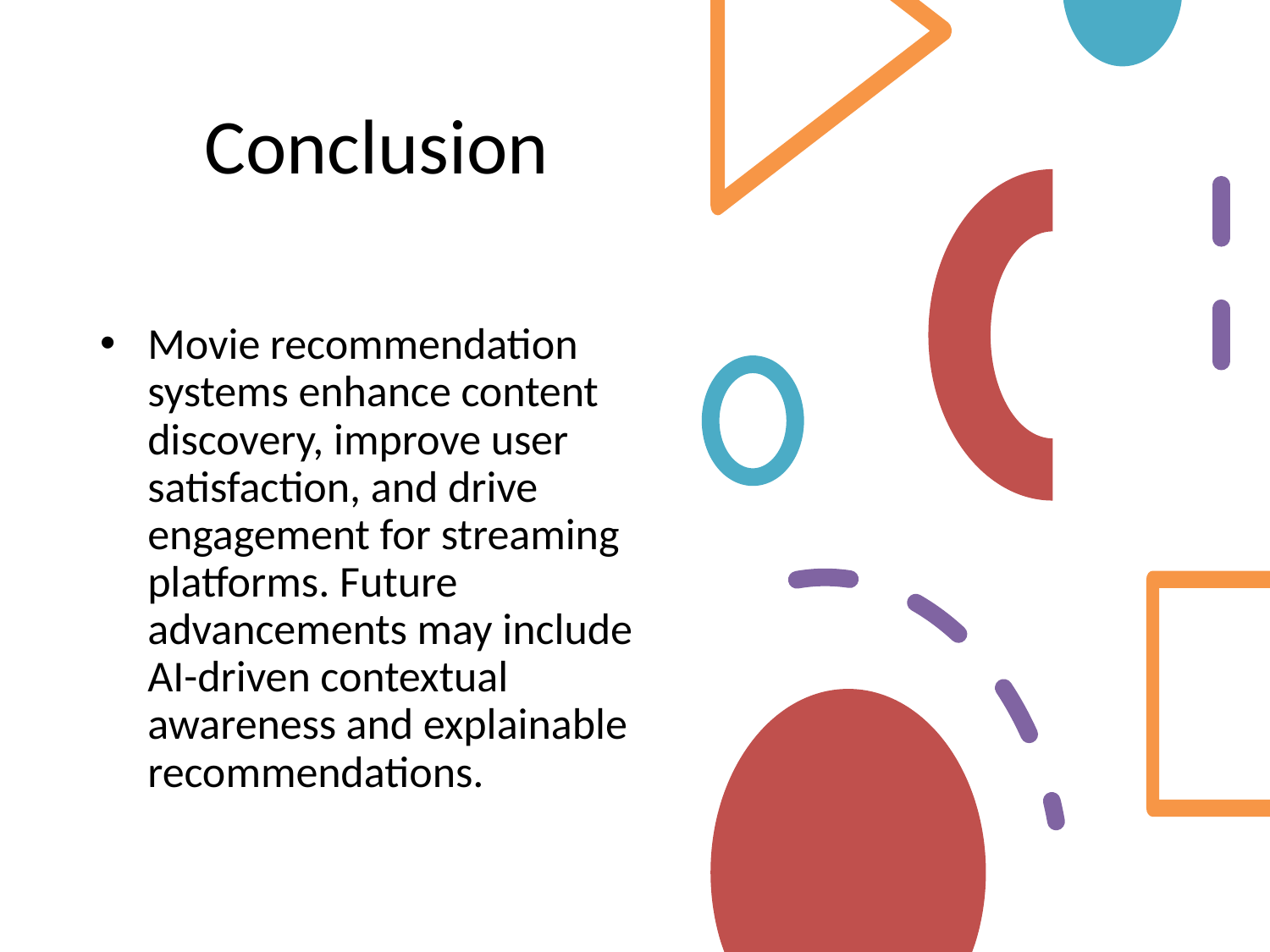

# Conclusion

Movie recommendation systems enhance content discovery, improve user satisfaction, and drive engagement for streaming platforms. Future advancements may include AI-driven contextual awareness and explainable recommendations.